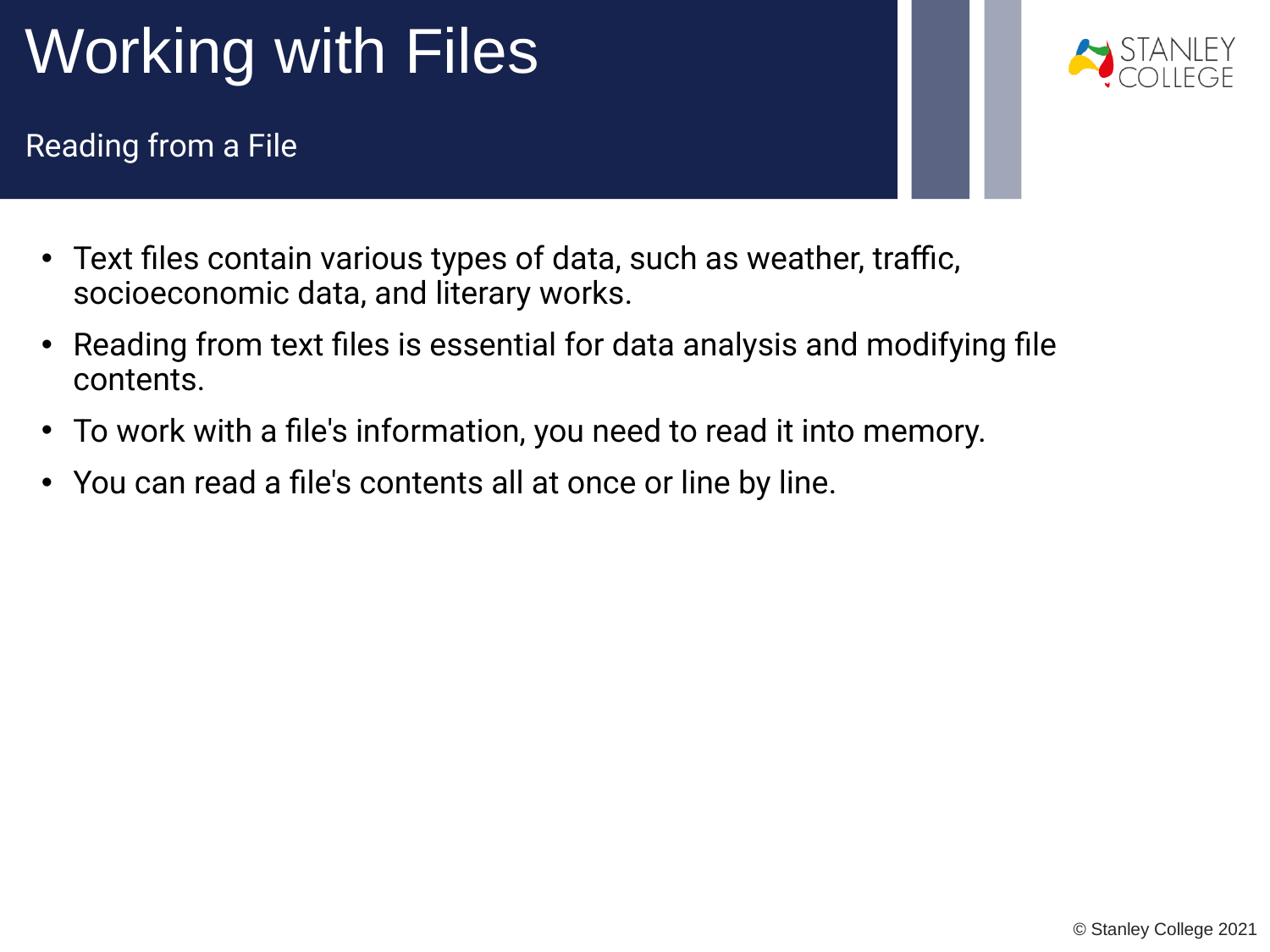

# Working with Files
Reading from a File
Text files contain various types of data, such as weather, traffic, socioeconomic data, and literary works.
Reading from text files is essential for data analysis and modifying file contents.
To work with a file's information, you need to read it into memory.
You can read a file's contents all at once or line by line.